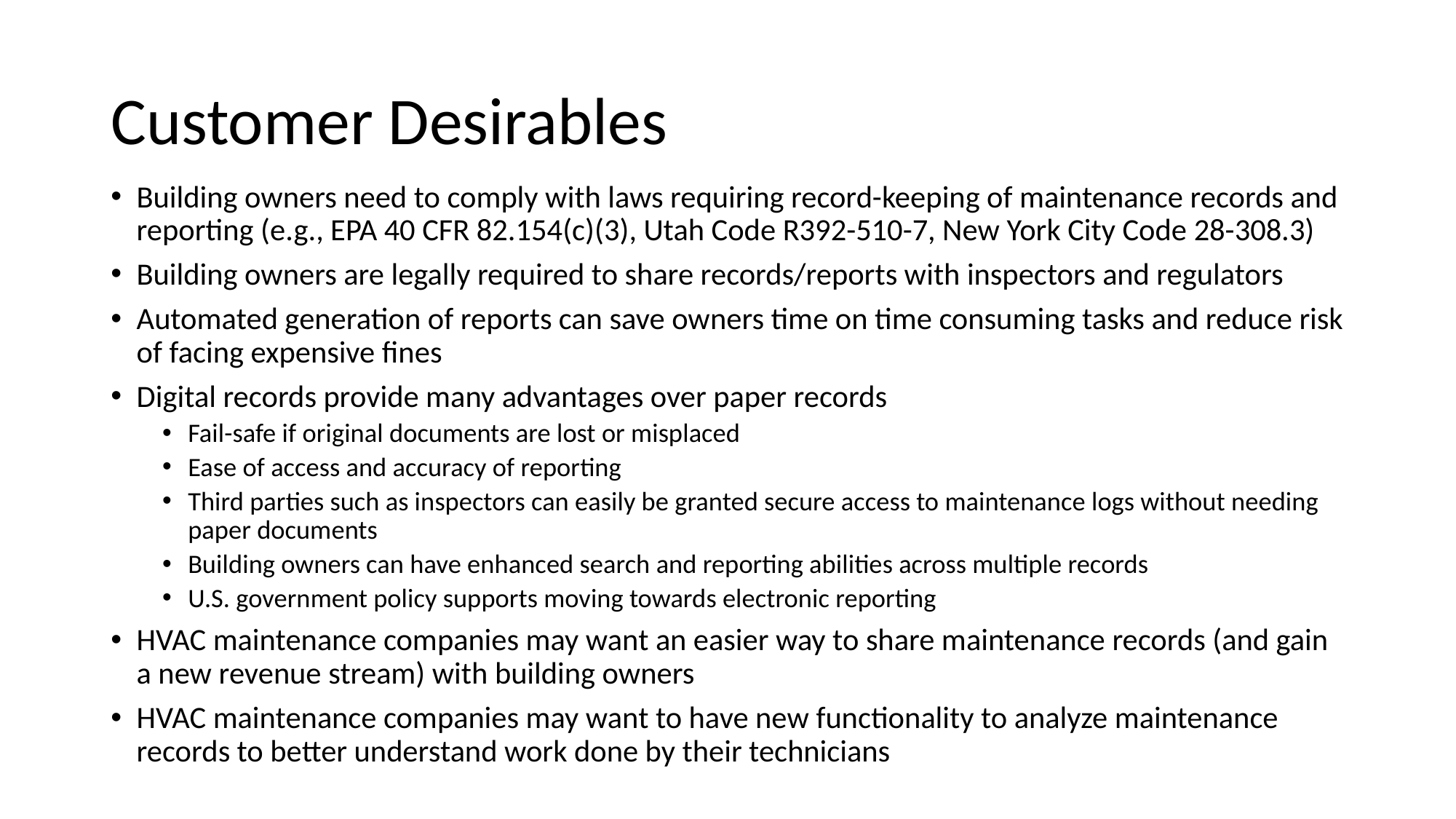

# Customer Desirables

Building owners need to comply with laws requiring record-keeping of maintenance records and reporting (e.g., EPA 40 CFR 82.154(c)(3), Utah Code R392-510-7, New York City Code 28-308.3)
Building owners are legally required to share records/reports with inspectors and regulators
Automated generation of reports can save owners time on time consuming tasks and reduce risk of facing expensive fines
Digital records provide many advantages over paper records
Fail-safe if original documents are lost or misplaced
Ease of access and accuracy of reporting
Third parties such as inspectors can easily be granted secure access to maintenance logs without needing paper documents
Building owners can have enhanced search and reporting abilities across multiple records
U.S. government policy supports moving towards electronic reporting
HVAC maintenance companies may want an easier way to share maintenance records (and gain a new revenue stream) with building owners
HVAC maintenance companies may want to have new functionality to analyze maintenance records to better understand work done by their technicians